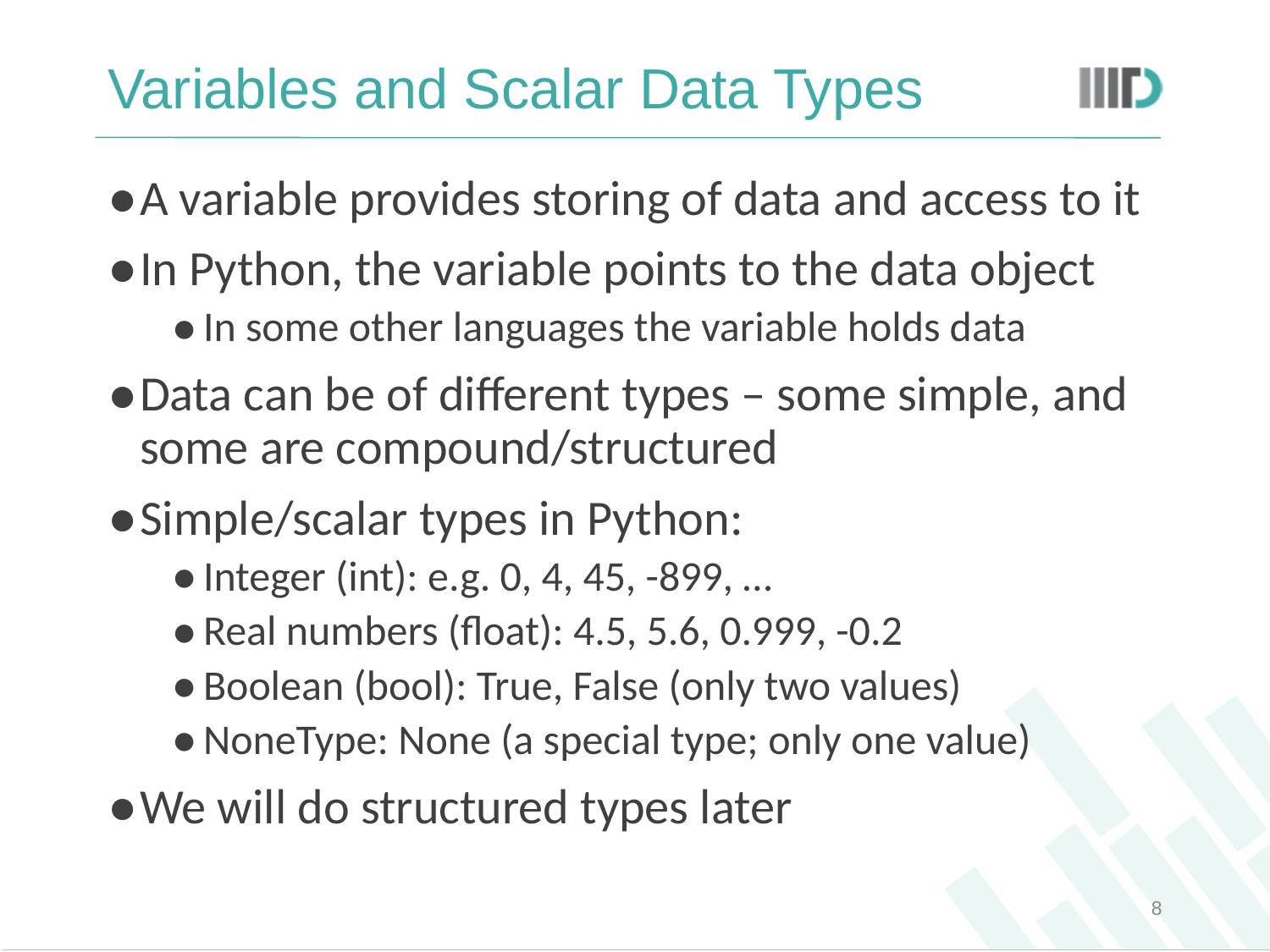

# Variables and Scalar Data Types
A variable provides storing of data and access to it
In Python, the variable points to the data object
In some other languages the variable holds data
Data can be of different types – some simple, and some are compound/structured
Simple/scalar types in Python:
Integer (int): e.g. 0, 4, 45, -899, …
Real numbers (float): 4.5, 5.6, 0.999, -0.2
Boolean (bool): True, False (only two values)
NoneType: None (a special type; only one value)
We will do structured types later

8